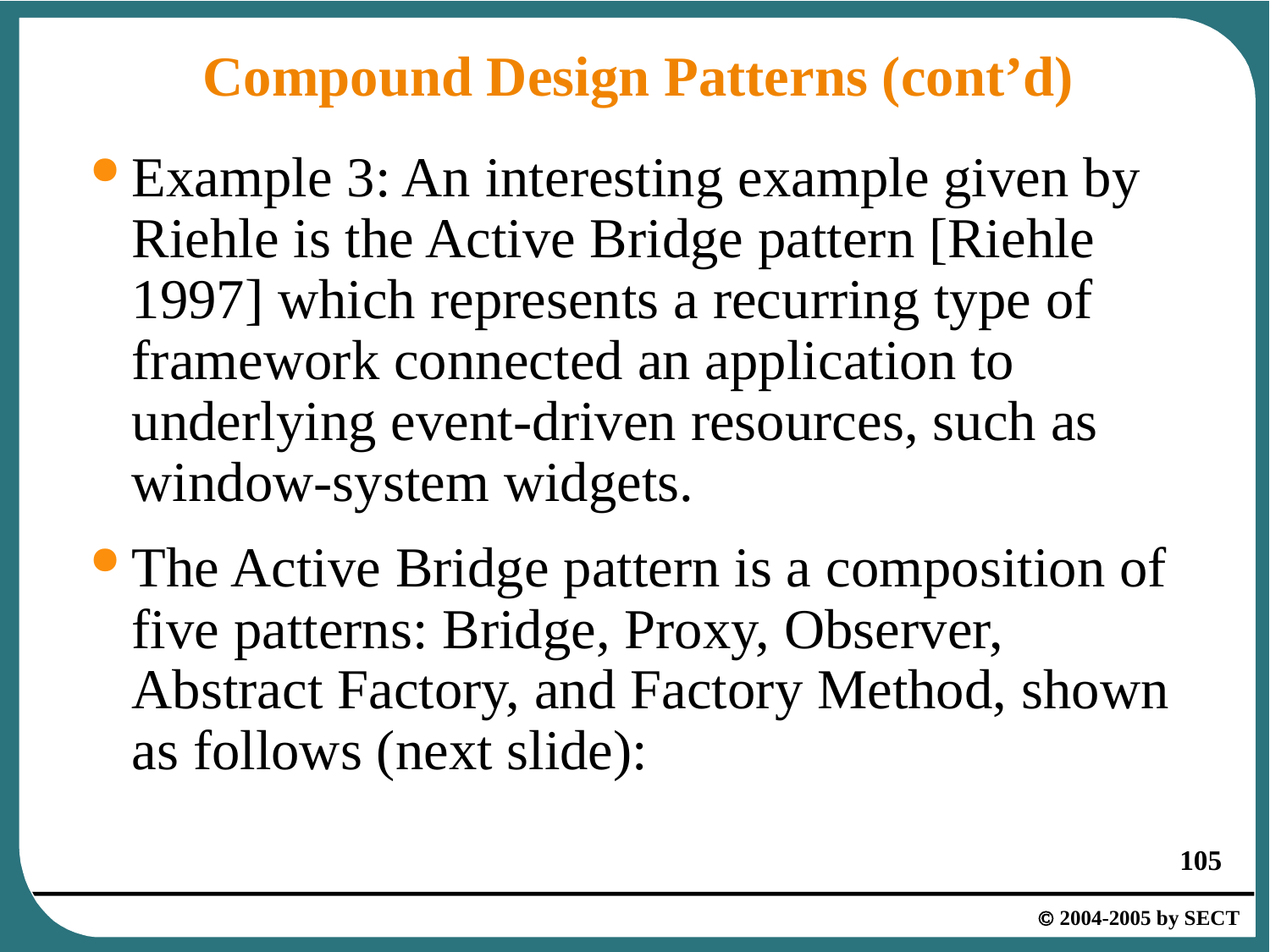

# Compound Design Patterns (cont’d)
Example 3: An interesting example given by Riehle is the Active Bridge pattern [Riehle 1997] which represents a recurring type of framework connected an application to underlying event-driven resources, such as window-system widgets.
The Active Bridge pattern is a composition of five patterns: Bridge, Proxy, Observer, Abstract Factory, and Factory Method, shown as follows (next slide):